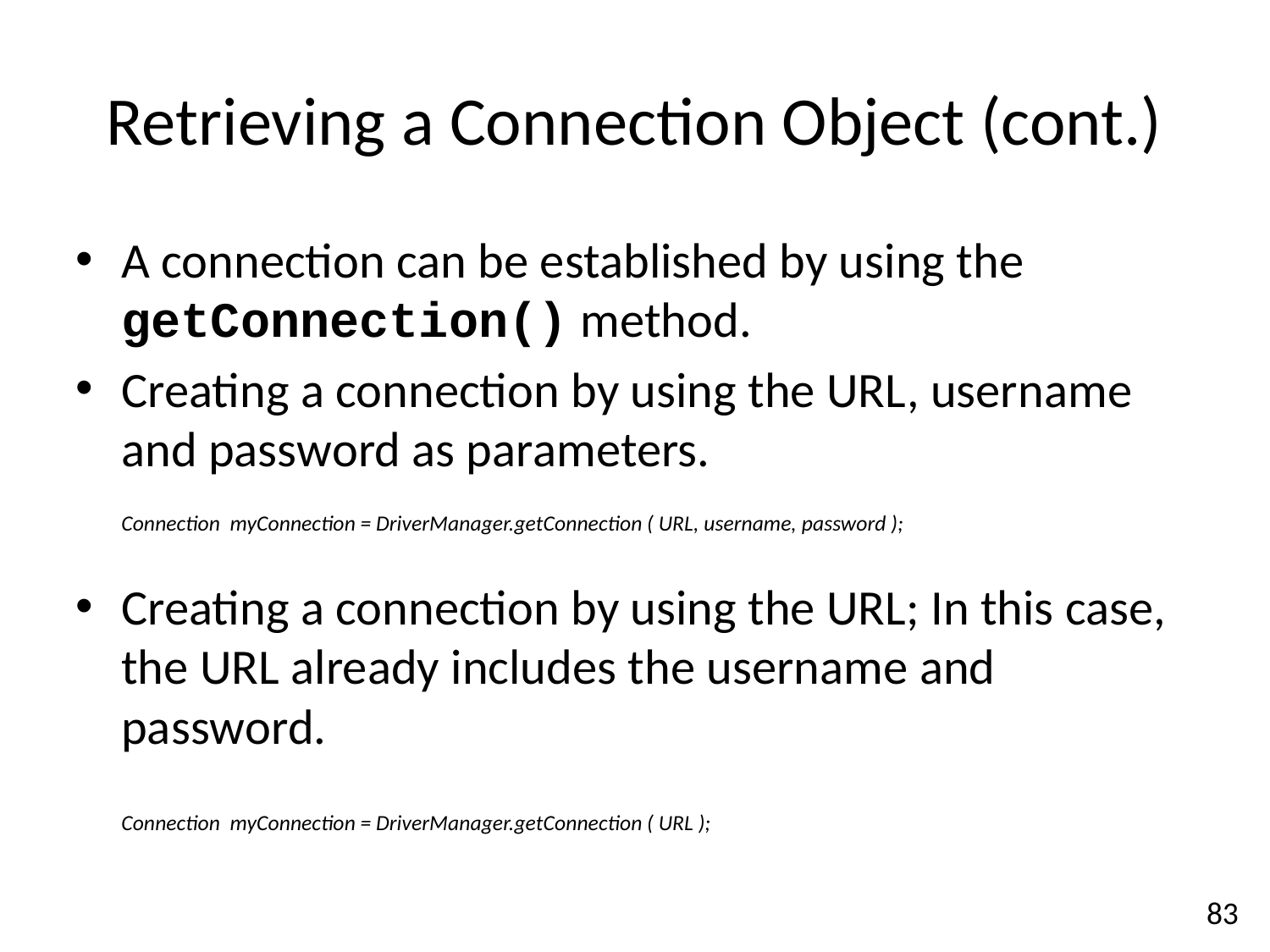

Retrieving a Connection Object (cont.)
A connection can be established by using the getConnection() method.
Creating a connection by using the URL, username and password as parameters.

		Connection  myConnection = DriverManager.getConnection ( URL, username, password );

Creating a connection by using the URL; In this case, the URL already includes the username and password.

		Connection  myConnection = DriverManager.getConnection ( URL );

83